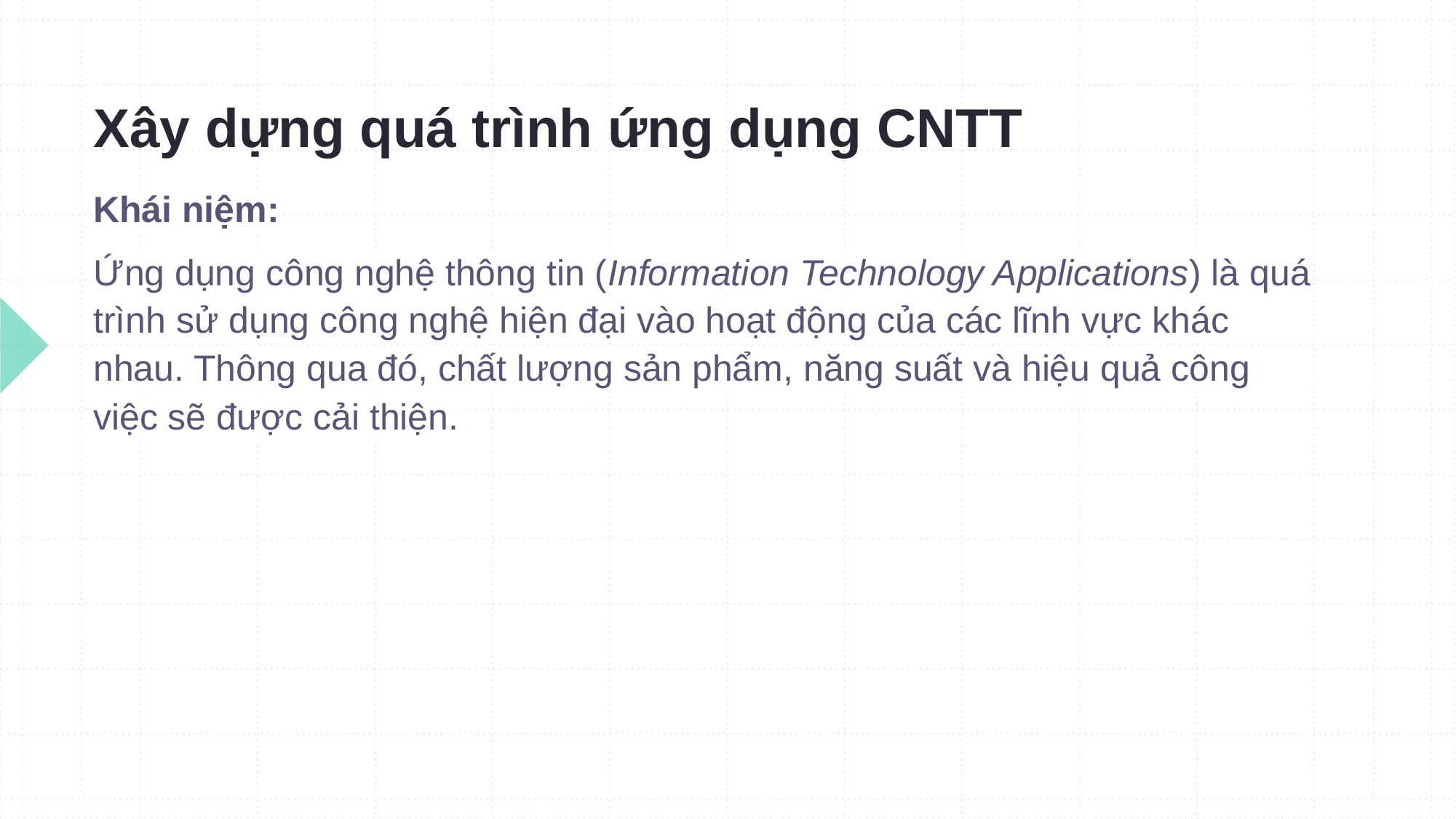

# Xây dựng quá trình ứng dụng CNTT
Khái niệm:
Ứng dụng công nghệ thông tin (Information Technology Applications) là quá trình sử dụng công nghệ hiện đại vào hoạt động của các lĩnh vực khác nhau. Thông qua đó, chất lượng sản phẩm, năng suất và hiệu quả công việc sẽ được cải thiện.